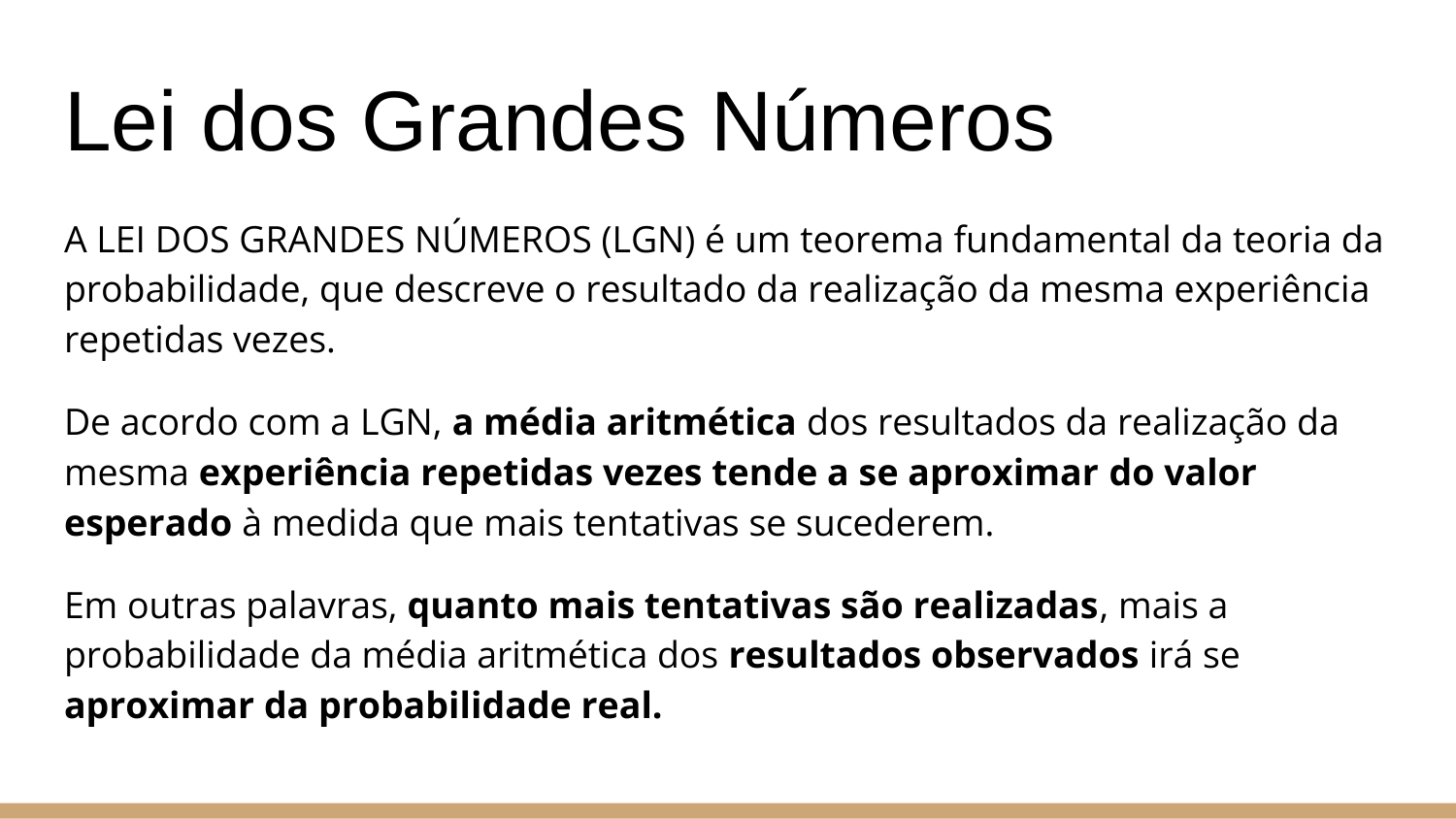

# Lei dos Grandes Números
A LEI DOS GRANDES NÚMEROS (LGN) é um teorema fundamental da teoria da probabilidade, que descreve o resultado da realização da mesma experiência repetidas vezes.
De acordo com a LGN, a média aritmética dos resultados da realização da mesma experiência repetidas vezes tende a se aproximar do valor esperado à medida que mais tentativas se sucederem.
Em outras palavras, quanto mais tentativas são realizadas, mais a probabilidade da média aritmética dos resultados observados irá se aproximar da probabilidade real.